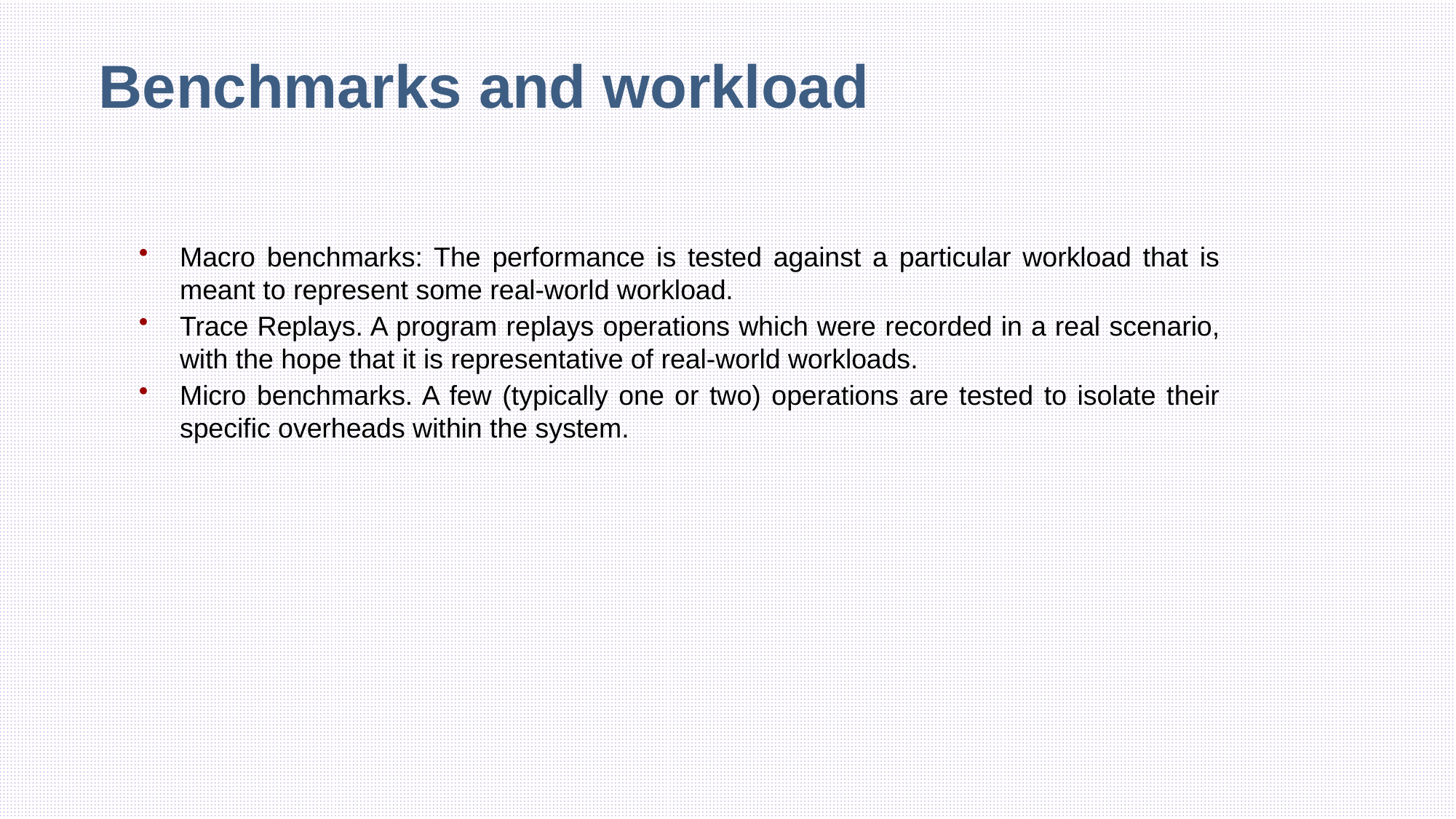

Benchmarks and workload
Macro benchmarks: The performance is tested against a particular workload that is meant to represent some real-world workload.
Trace Replays. A program replays operations which were recorded in a real scenario, with the hope that it is representative of real-world workloads.
Micro benchmarks. A few (typically one or two) operations are tested to isolate their specific overheads within the system.